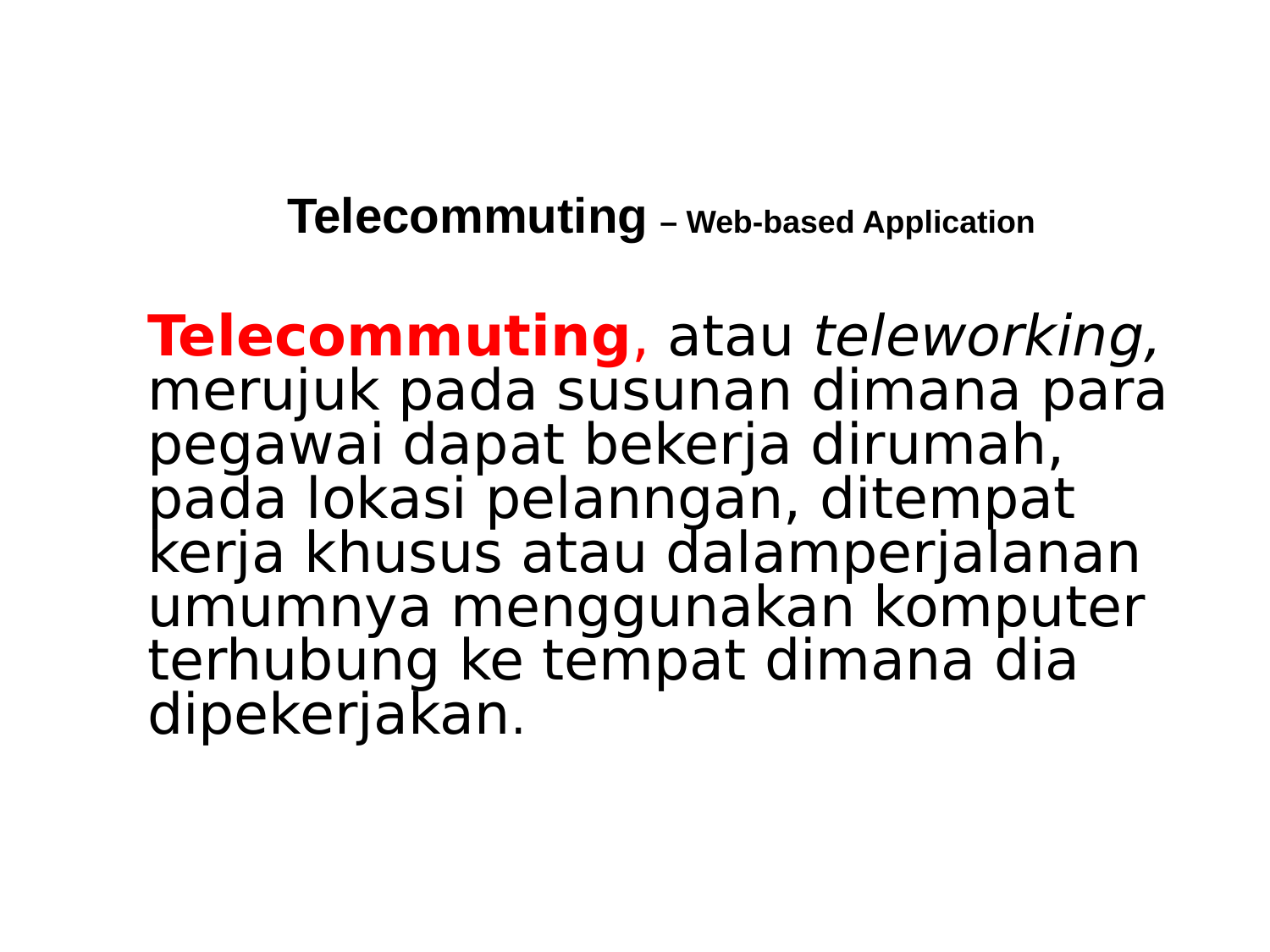

# Telecommuting – Web-based Application

Telecommuting, atau teleworking, merujuk pada susunan dimana para pegawai dapat bekerja dirumah, pada lokasi pelanngan, ditempat kerja khusus atau dalamperjalanan umumnya menggunakan komputer terhubung ke tempat dimana dia dipekerjakan.